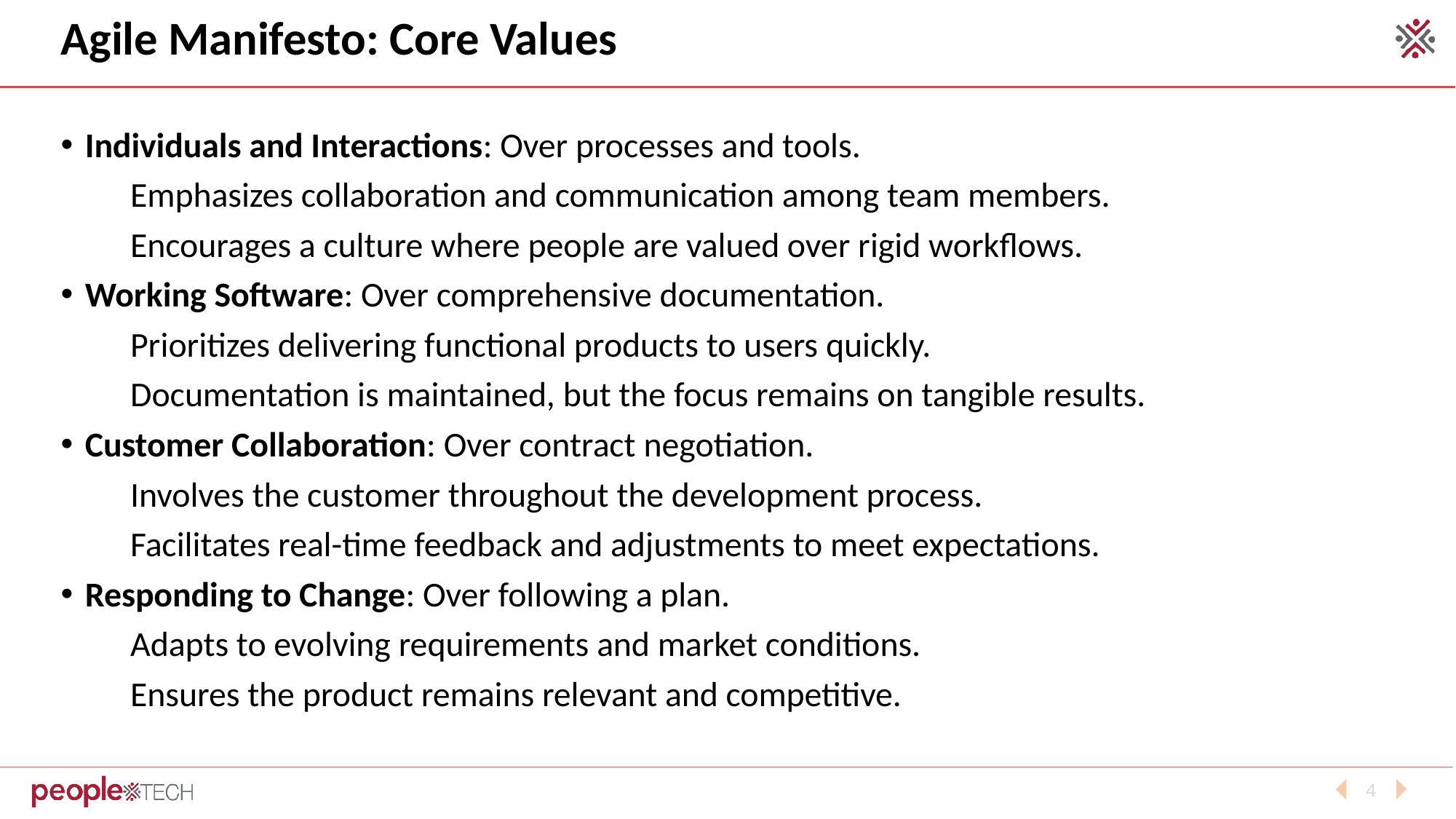

# Agile Manifesto: Core Values
Individuals and Interactions: Over processes and tools.
  Emphasizes collaboration and communication among team members.
  Encourages a culture where people are valued over rigid workflows.
Working Software: Over comprehensive documentation.
  Prioritizes delivering functional products to users quickly.
  Documentation is maintained, but the focus remains on tangible results.
Customer Collaboration: Over contract negotiation.
  Involves the customer throughout the development process.
  Facilitates real-time feedback and adjustments to meet expectations.
Responding to Change: Over following a plan.
  Adapts to evolving requirements and market conditions.
  Ensures the product remains relevant and competitive.